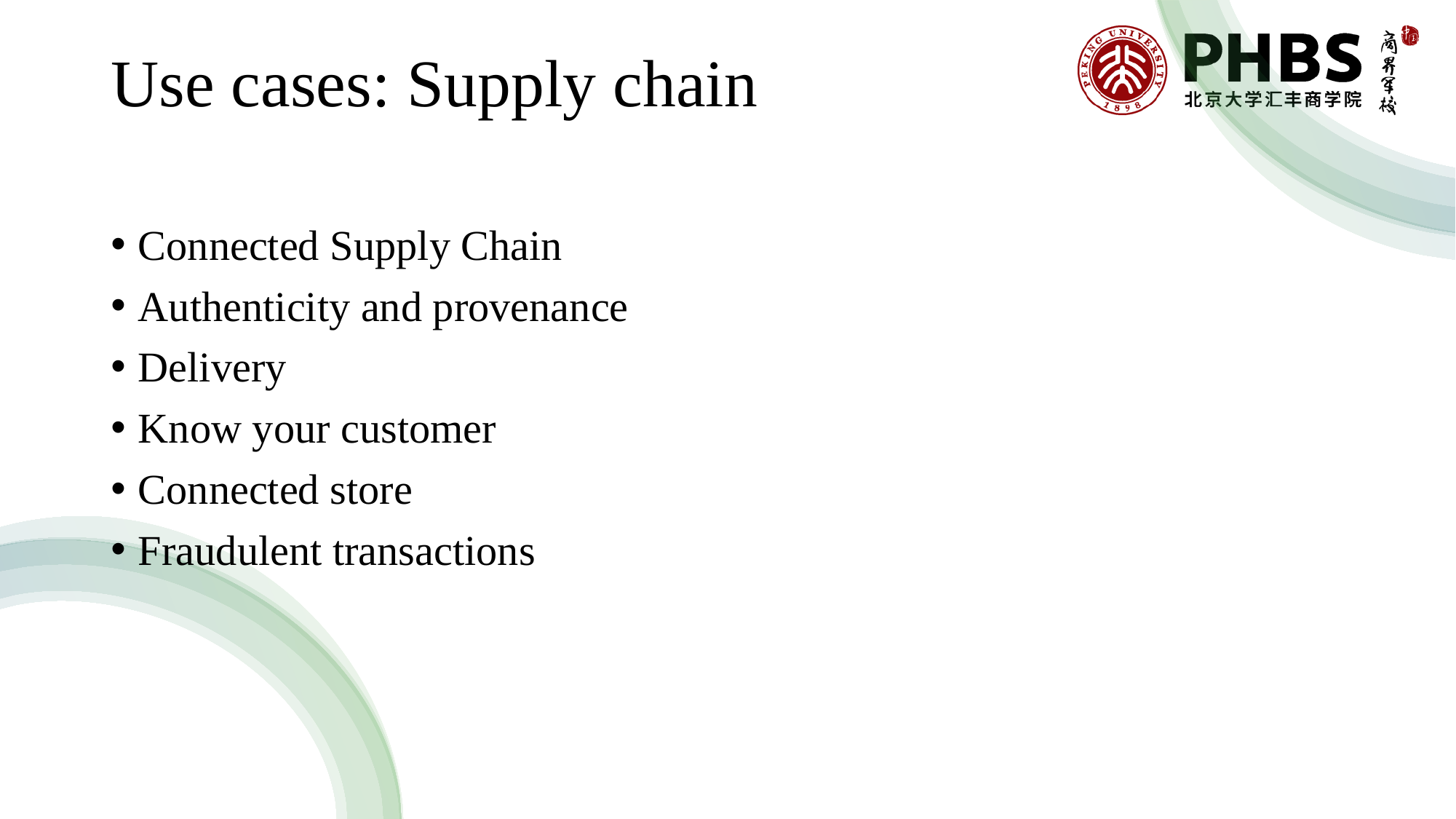

# Use cases: Supply chain
Connected Supply Chain
Authenticity and provenance
Delivery
Know your customer
Connected store
Fraudulent transactions